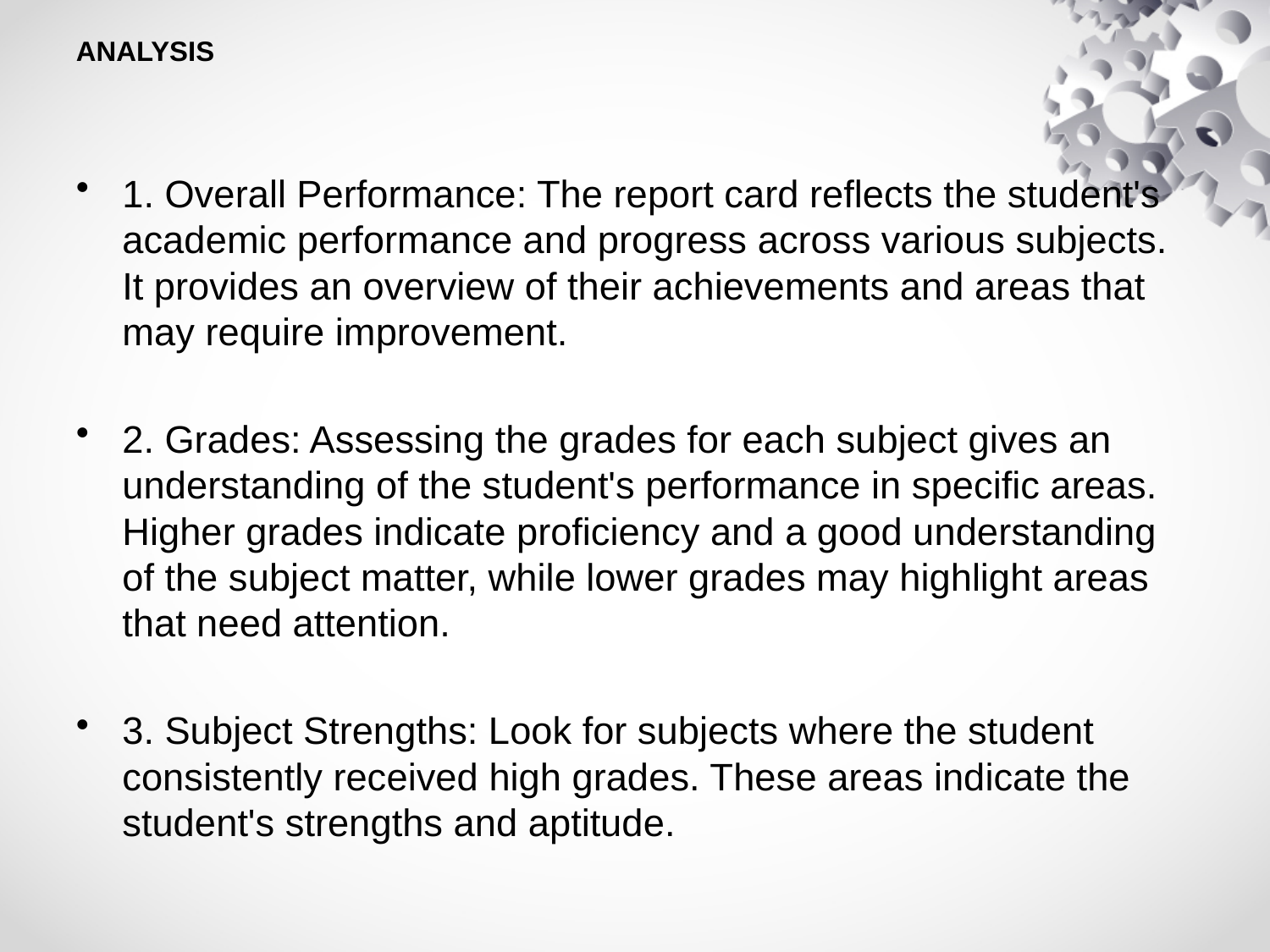

# ANALYSIS
1. Overall Performance: The report card reflects the student's academic performance and progress across various subjects. It provides an overview of their achievements and areas that may require improvement.

2. Grades: Assessing the grades for each subject gives an understanding of the student's performance in specific areas. Higher grades indicate proficiency and a good understanding of the subject matter, while lower grades may highlight areas that need attention.

3. Subject Strengths: Look for subjects where the student consistently received high grades. These areas indicate the student's strengths and aptitude.